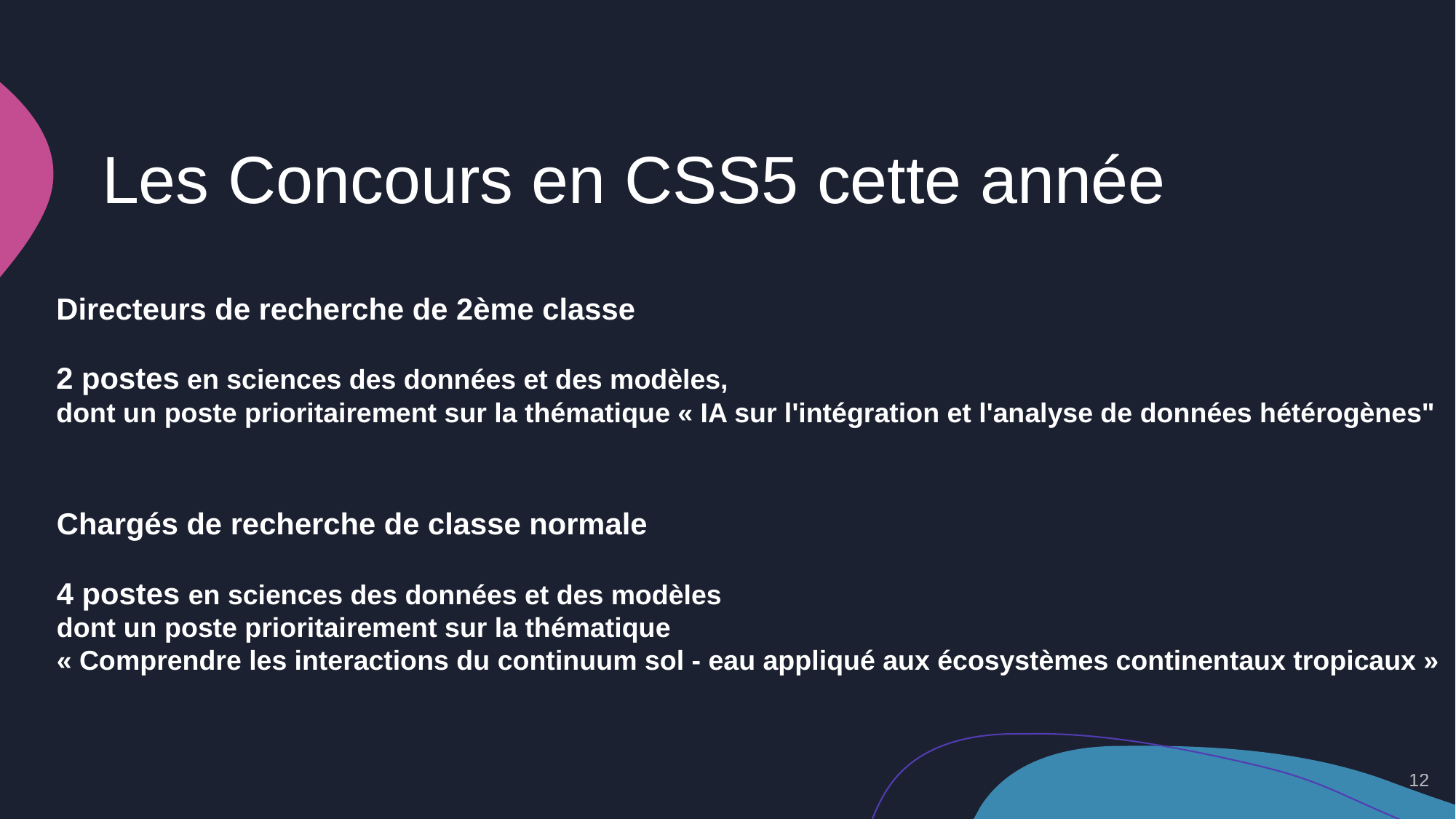

# Les Concours en CSS5 cette année
Directeurs de recherche de 2ème classe

2 postes en sciences des données et des modèles,
dont un poste prioritairement sur la thématique « IA sur l'intégration et l'analyse de données hétérogènes"

Chargés de recherche de classe normale

4 postes en sciences des données et des modèles
dont un poste prioritairement sur la thématique
« Comprendre les interactions du continuum sol - eau appliqué aux écosystèmes continentaux tropicaux »

12